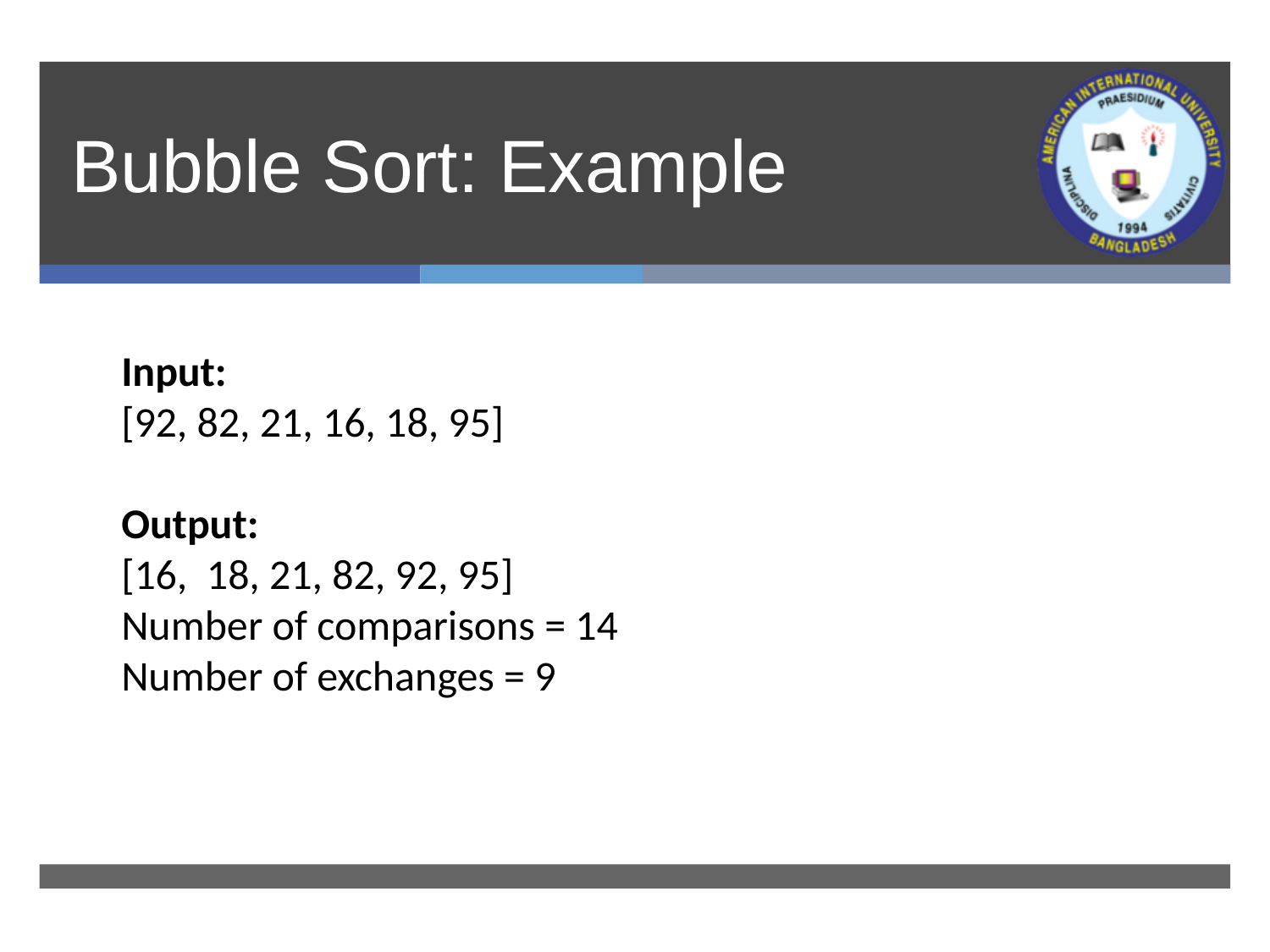

# Bubble Sort: Example
Input:
[92, 82, 21, 16, 18, 95]

Output:
[16,  18, 21, 82, 92, 95]
Number of comparisons = 14
Number of exchanges = 9